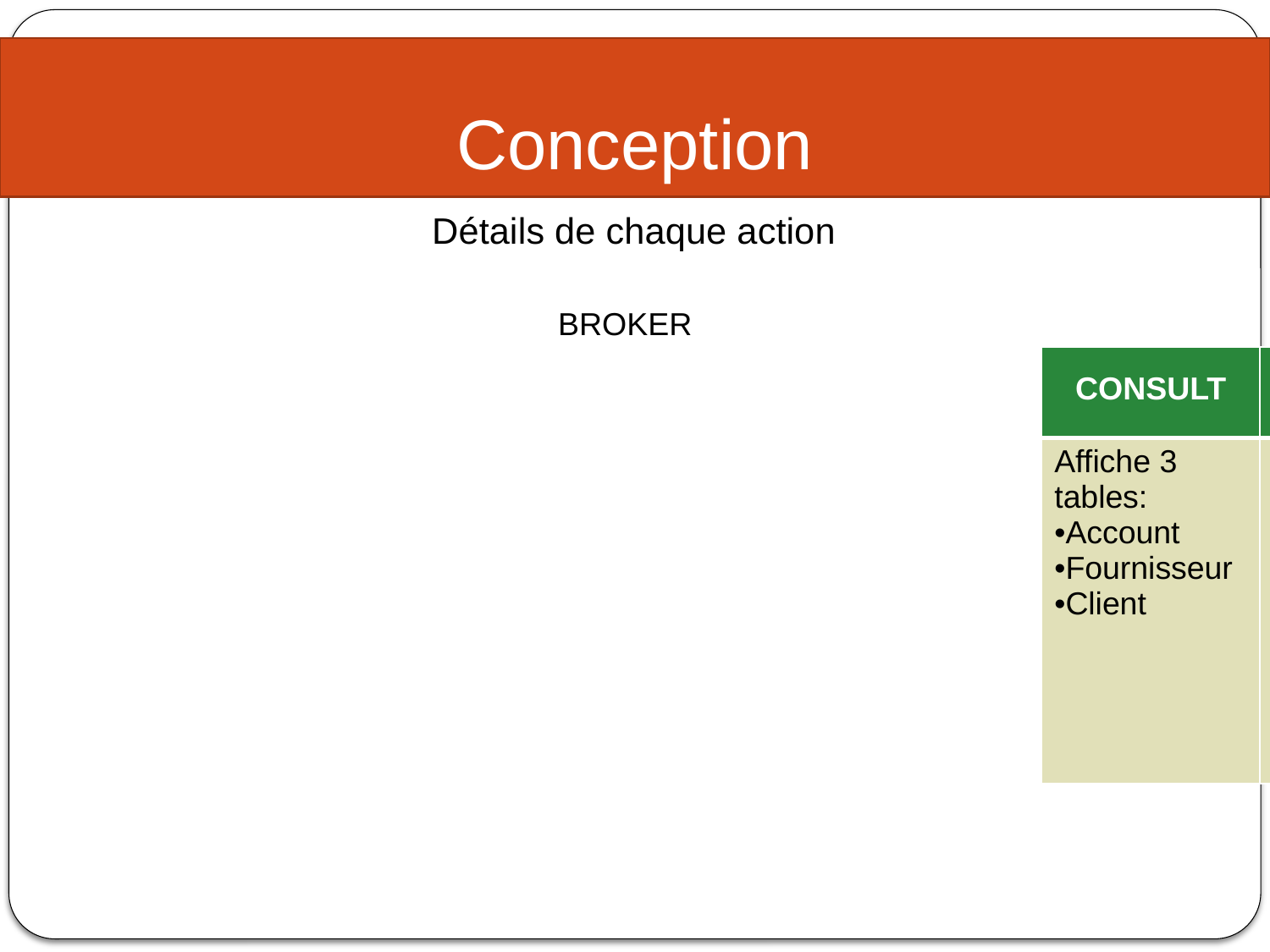

# Conception
Détails de chaque action

BROKER
| CONSULT | UPDATE/DELETE | ADD ACCOUNT | VALIDATE |
| --- | --- | --- | --- |
| Affiche 3 tables: Account Fournisseur Client | Modification et suppression des information: Fournisseur Client | Confirmation des demandes d’inscription Fournisseur(spécifie son Domain) Client | Confirmation d’un achat sous form d’un contrat |
U